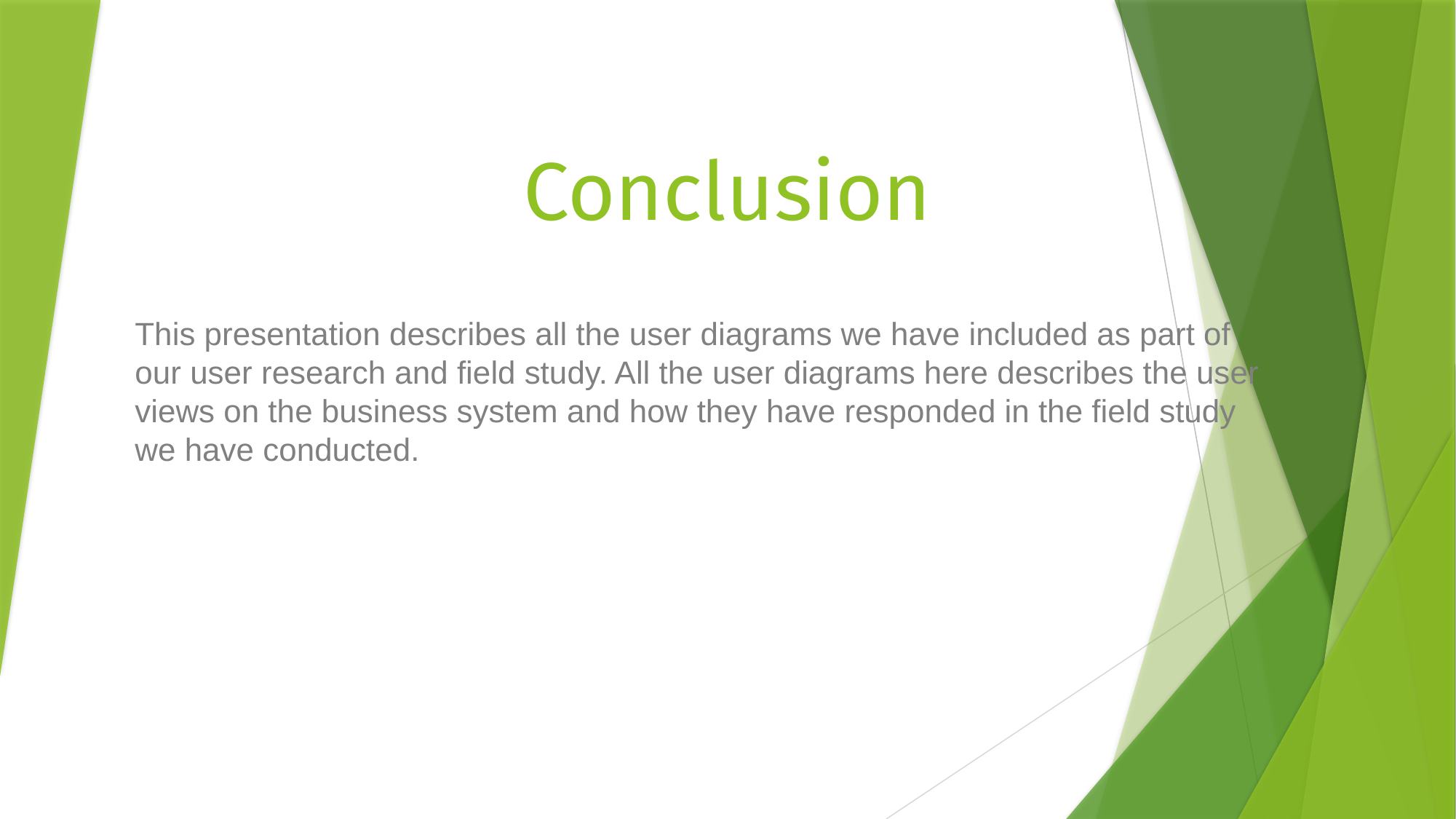

# Conclusion
This presentation describes all the user diagrams we have included as part of our user research and field study. All the user diagrams here describes the user views on the business system and how they have responded in the field study we have conducted.